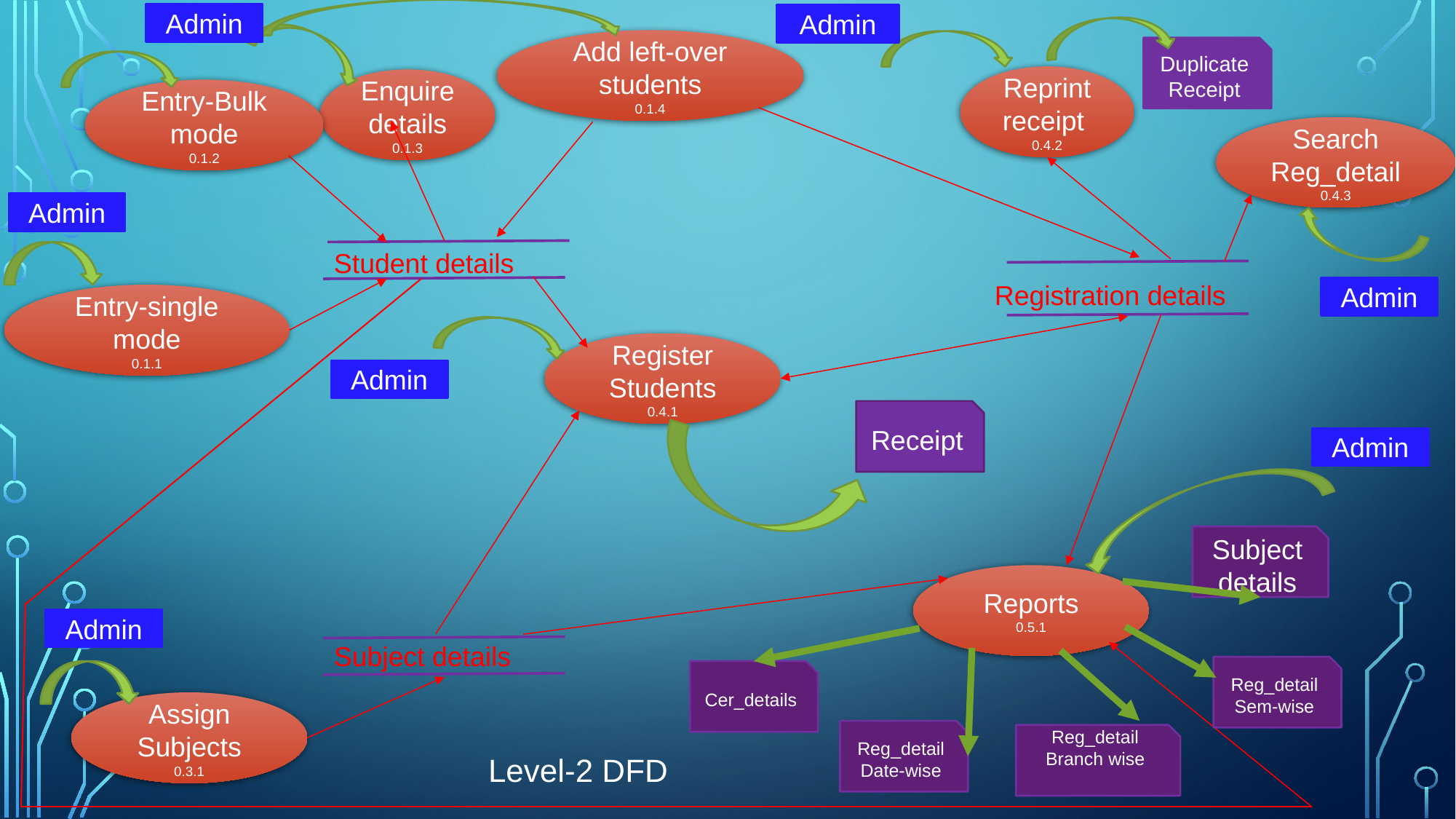

Admin
Admin

Add left-over students
0.1.4

Duplicate Receipt

Reprint receipt
0.4.2
Enquire details
0.1.3
Entry-Bulk mode
0.1.2
Search Reg_detail
0.4.3
Admin

Student details

Registration details
Admin
Entry-single mode
0.1.1

Register Students
0.4.1
Admin
Receipt
Admin

Subject details
Reports
0.5.1
Admin
Subject details
Reg_detail
Sem-wise

Cer_details
Assign
Subjects
0.3.1
Reg_detail
Date-wise
Reg_detail
Branch wise

Level-2 DFD